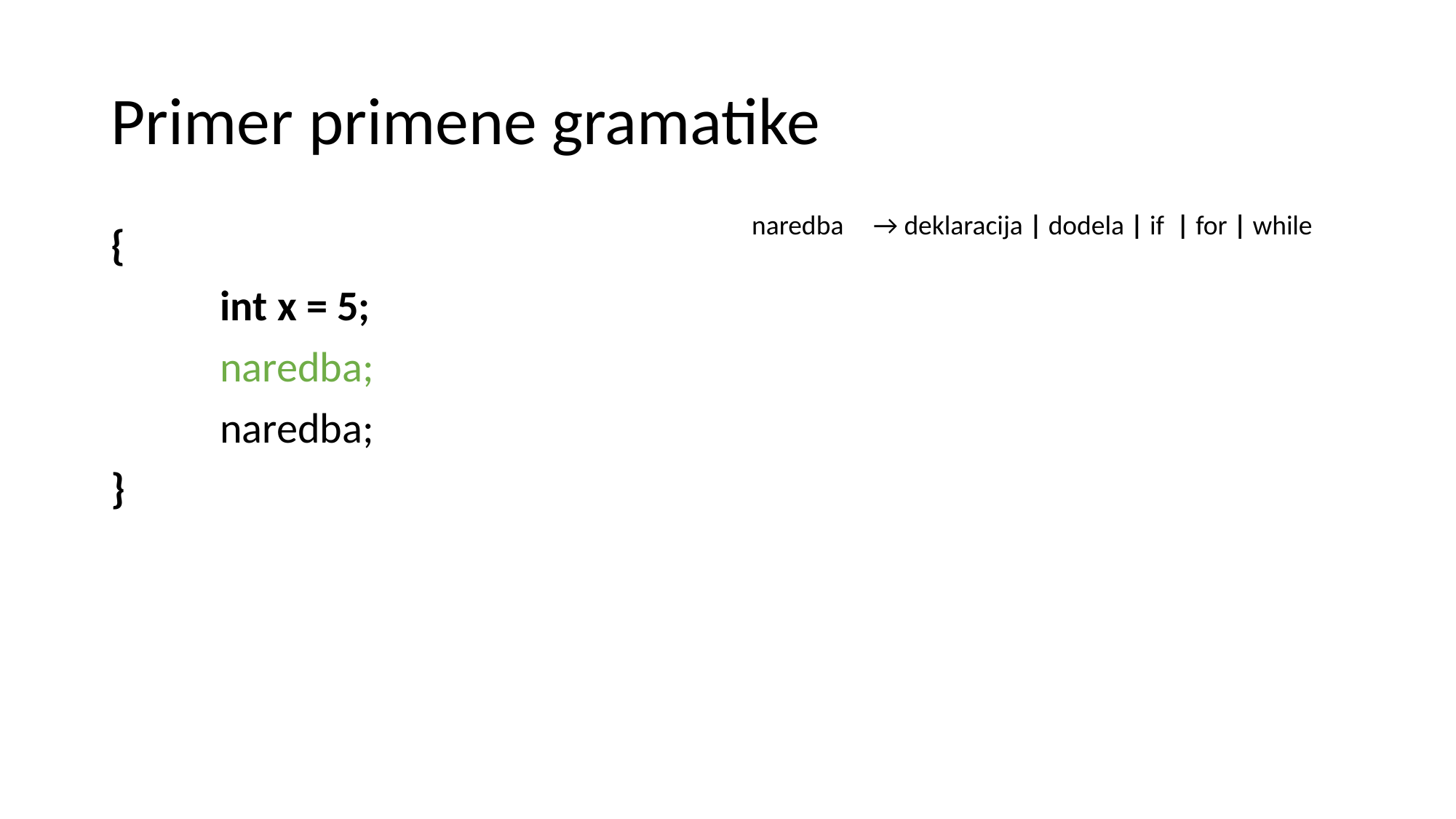

# Primer primene gramatike
naredba 	  → deklaracija | dodela | if  | for | while

{
	int x = 5;
	naredba;
	naredba;
}